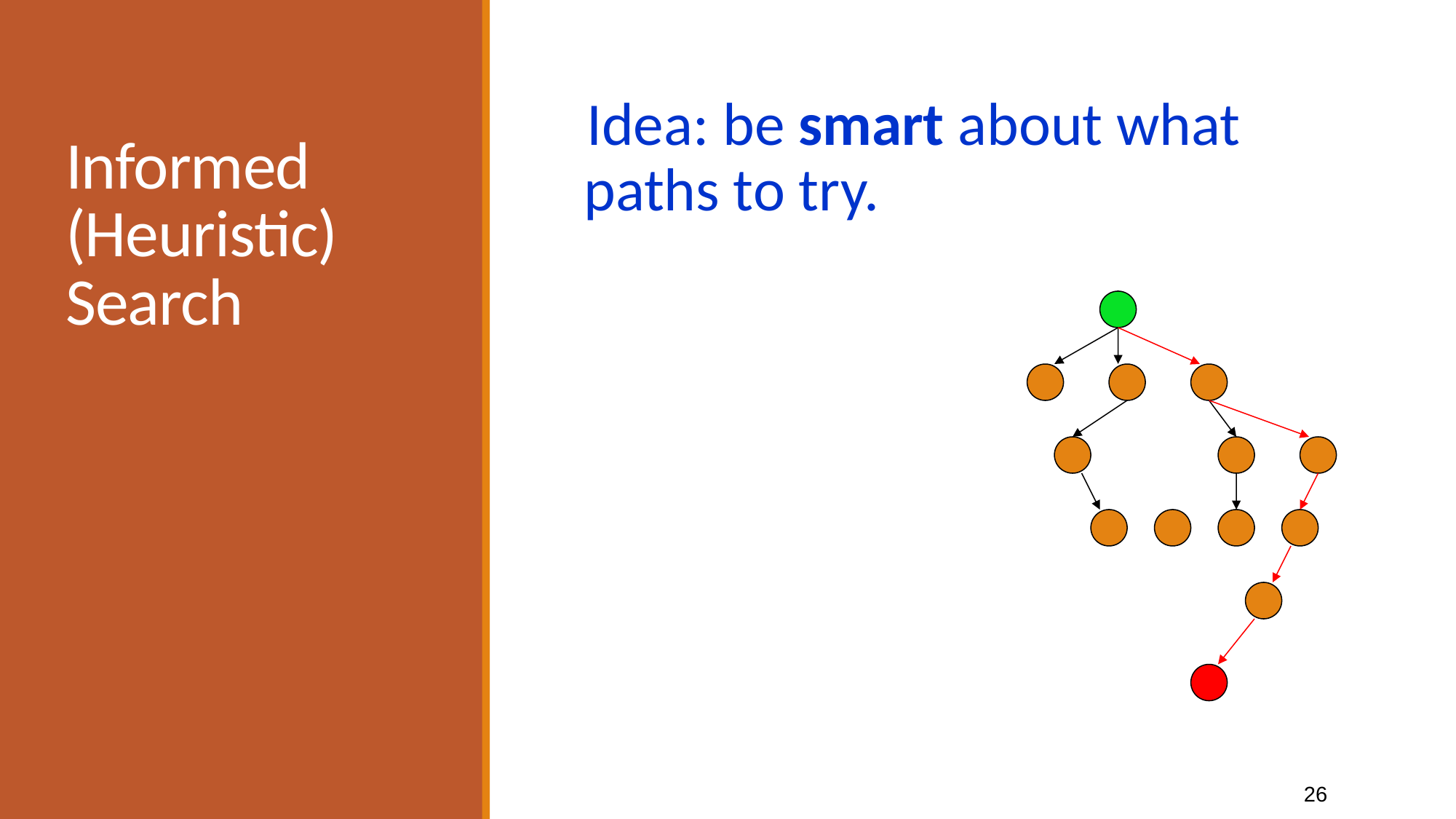

# Informed (Heuristic) Search
Idea: be smart about what paths to try.

26